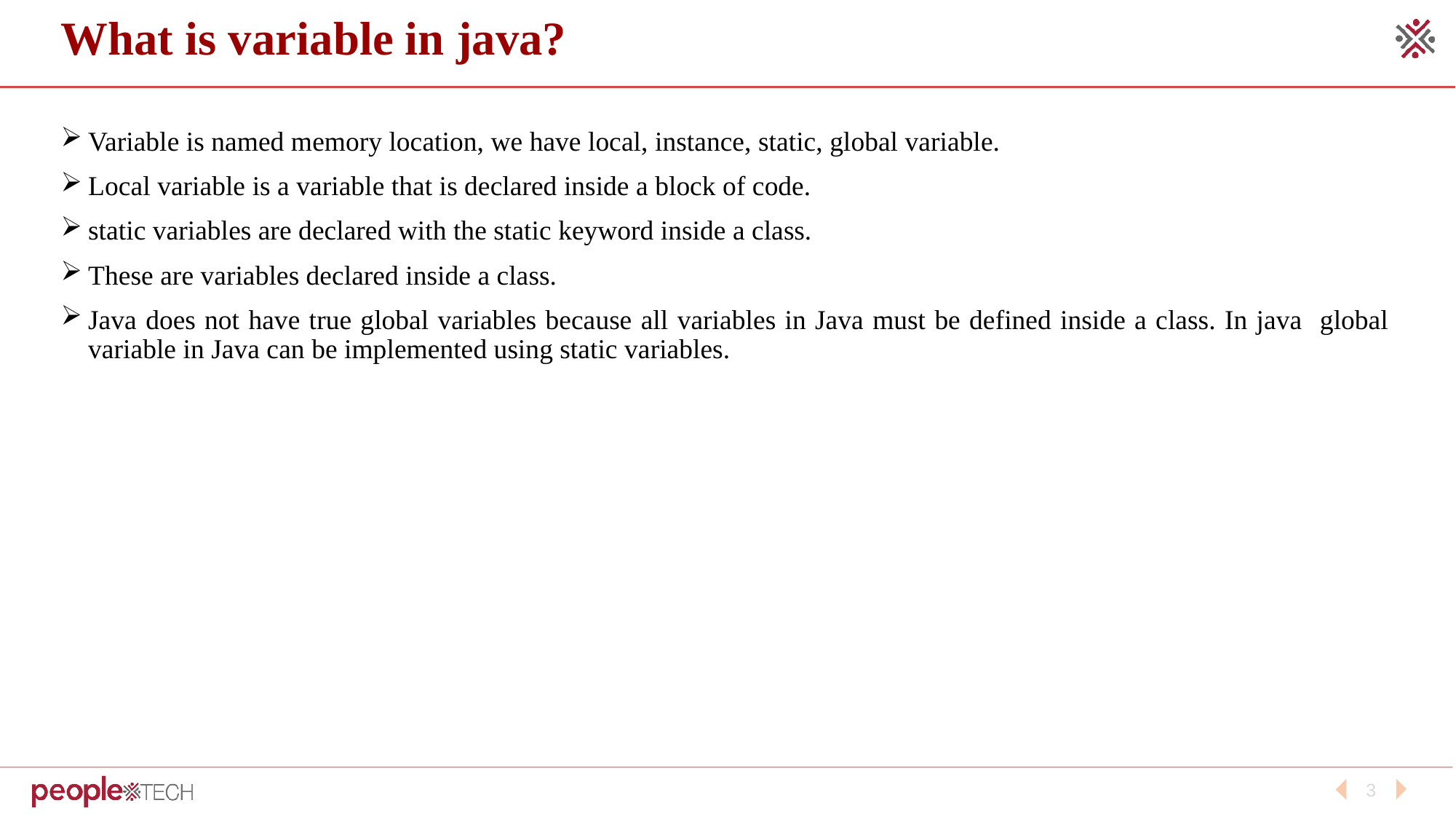

# What is variable in java?
Variable is named memory location, we have local, instance, static, global variable.
Local variable is a variable that is declared inside a block of code.
static variables are declared with the static keyword inside a class.
These are variables declared inside a class.
Java does not have true global variables because all variables in Java must be defined inside a class. In java  global variable in Java can be implemented using static variables.